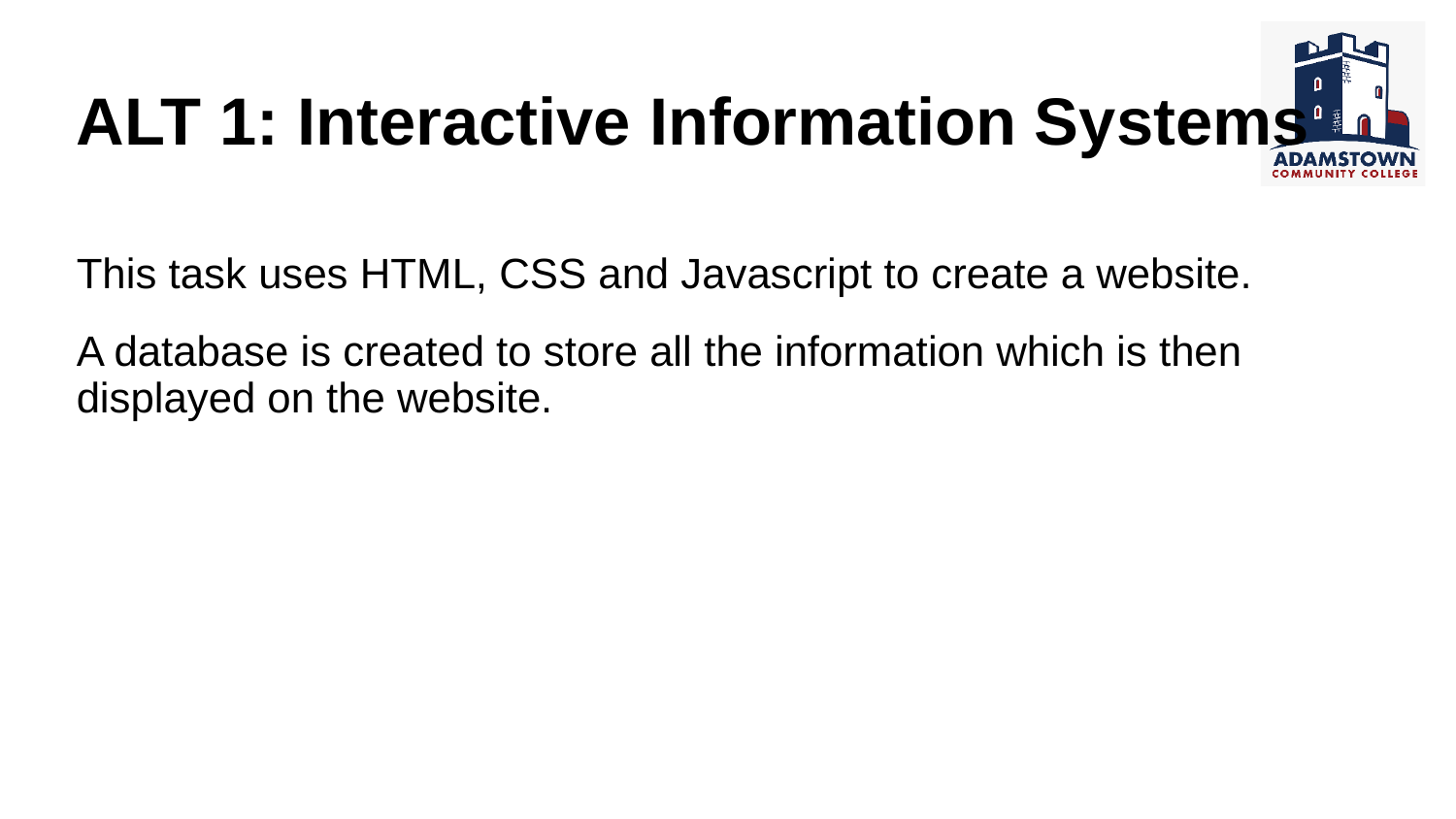

# ALT 1: Interactive Information Systems
This task uses HTML, CSS and Javascript to create a website.
A database is created to store all the information which is then displayed on the website.